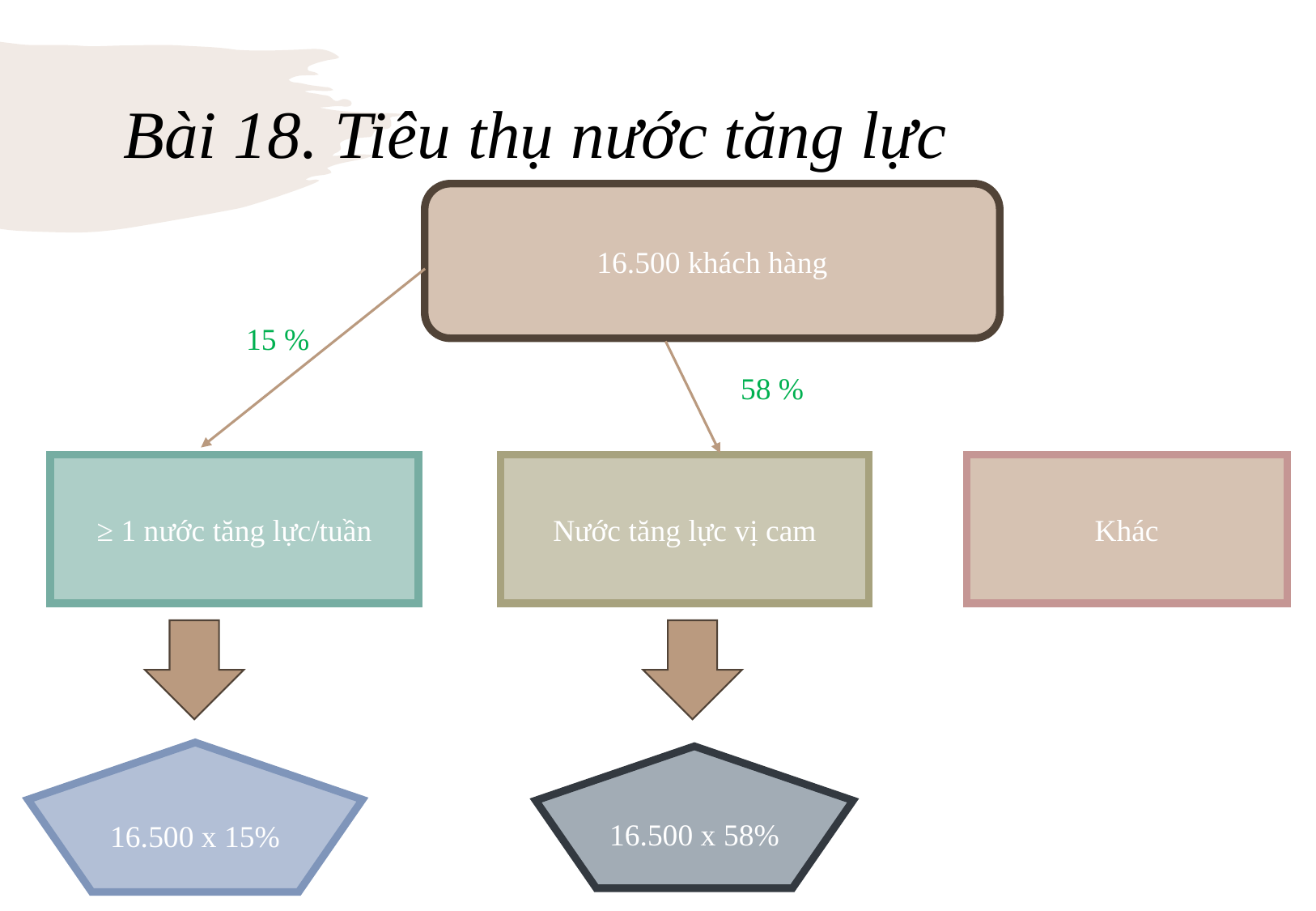

# Bài 18. Tiêu thụ nước tăng lực
16.500 khách hàng
15 %
58 %
Nước tăng lực vị cam
≥ 1 nước tăng lực/tuần
Khác

16.500 x 15%
16.500 x 58%